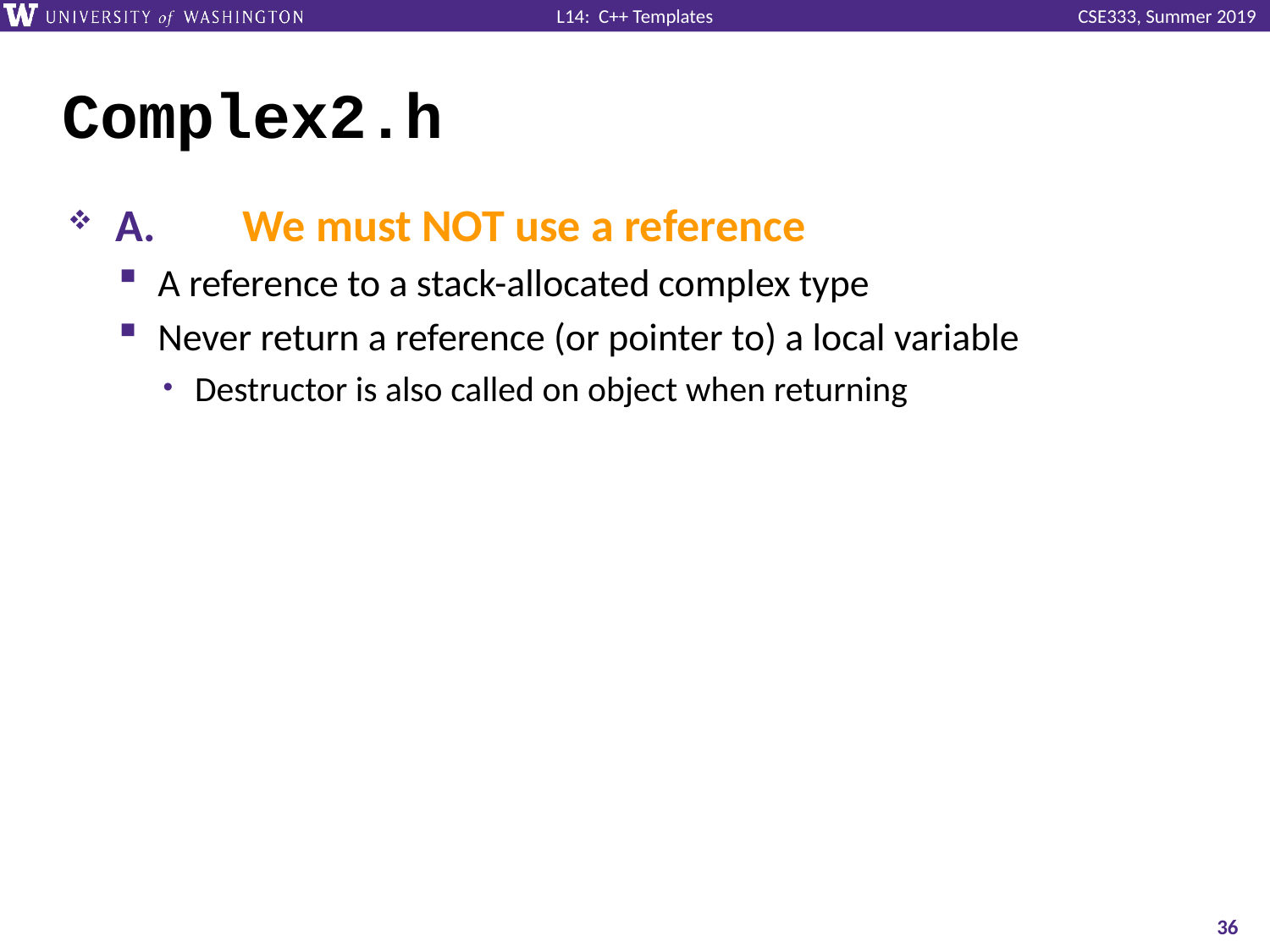

# Complex2.h
A.	We must NOT use a reference
A reference to a stack-allocated complex type
Never return a reference (or pointer to) a local variable
Destructor is also called on object when returning

36